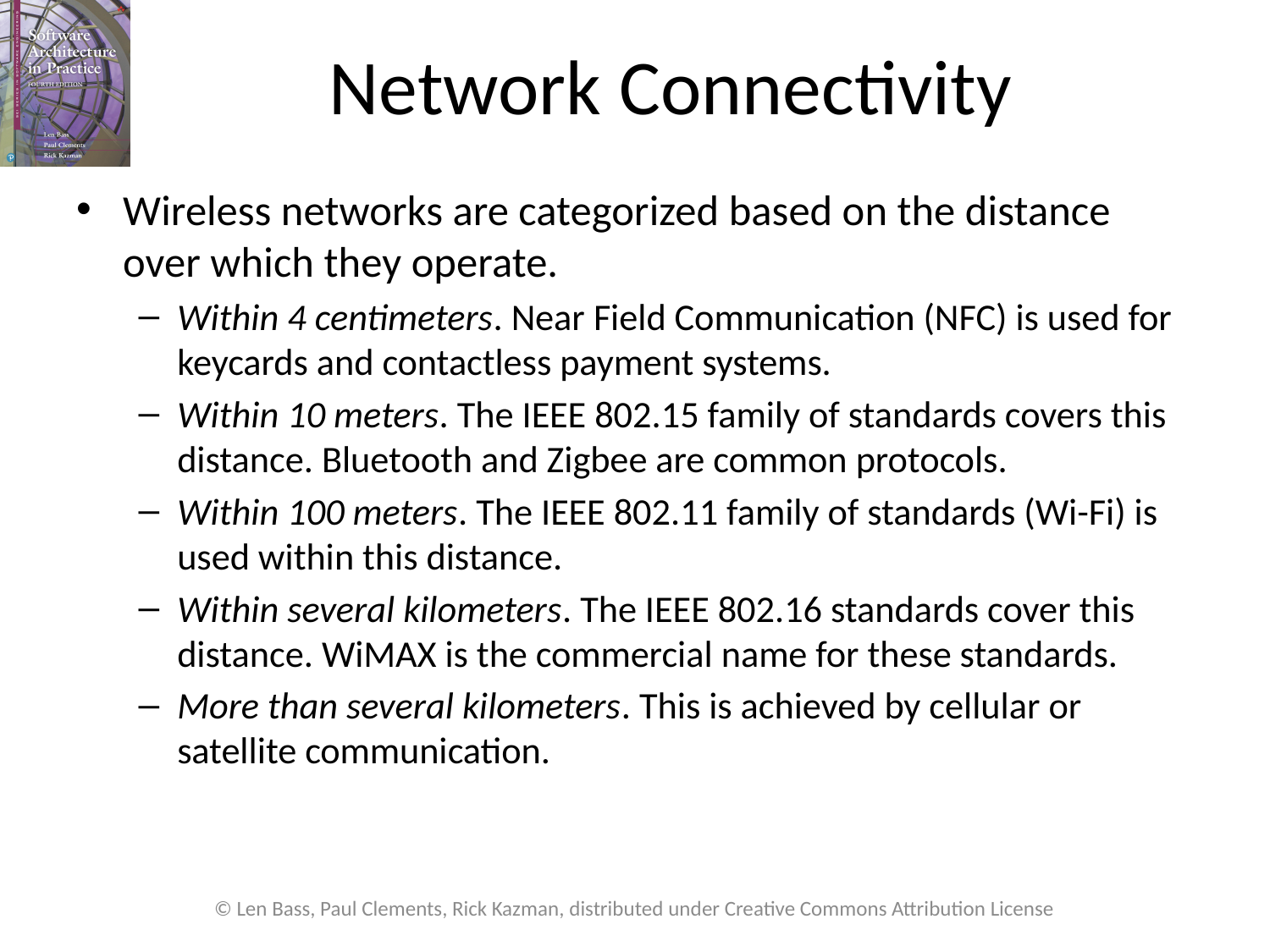

# Network Connectivity
Wireless networks are categorized based on the distance over which they operate.
Within 4 centimeters. Near Field Communication (NFC) is used for keycards and contactless payment systems.
Within 10 meters. The IEEE 802.15 family of standards covers this distance. Bluetooth and Zigbee are common protocols.
Within 100 meters. The IEEE 802.11 family of standards (Wi-Fi) is used within this distance.
Within several kilometers. The IEEE 802.16 standards cover this distance. WiMAX is the commercial name for these standards.
More than several kilometers. This is achieved by cellular or satellite communication.

© Len Bass, Paul Clements, Rick Kazman, distributed under Creative Commons Attribution License